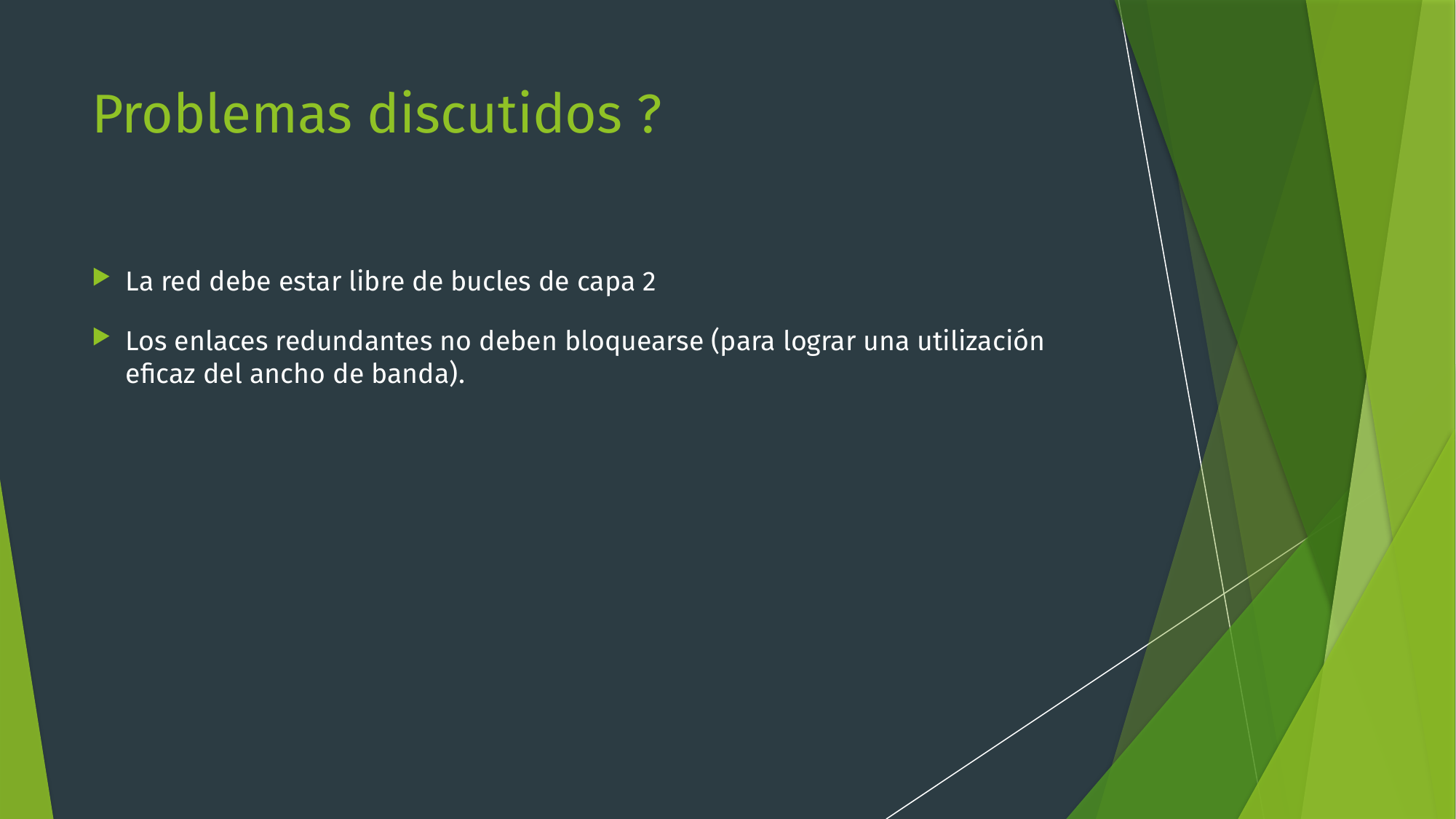

# Problemas discutidos ?
La red debe estar libre de bucles de capa 2
Los enlaces redundantes no deben bloquearse (para lograr una utilización eficaz del ancho de banda).